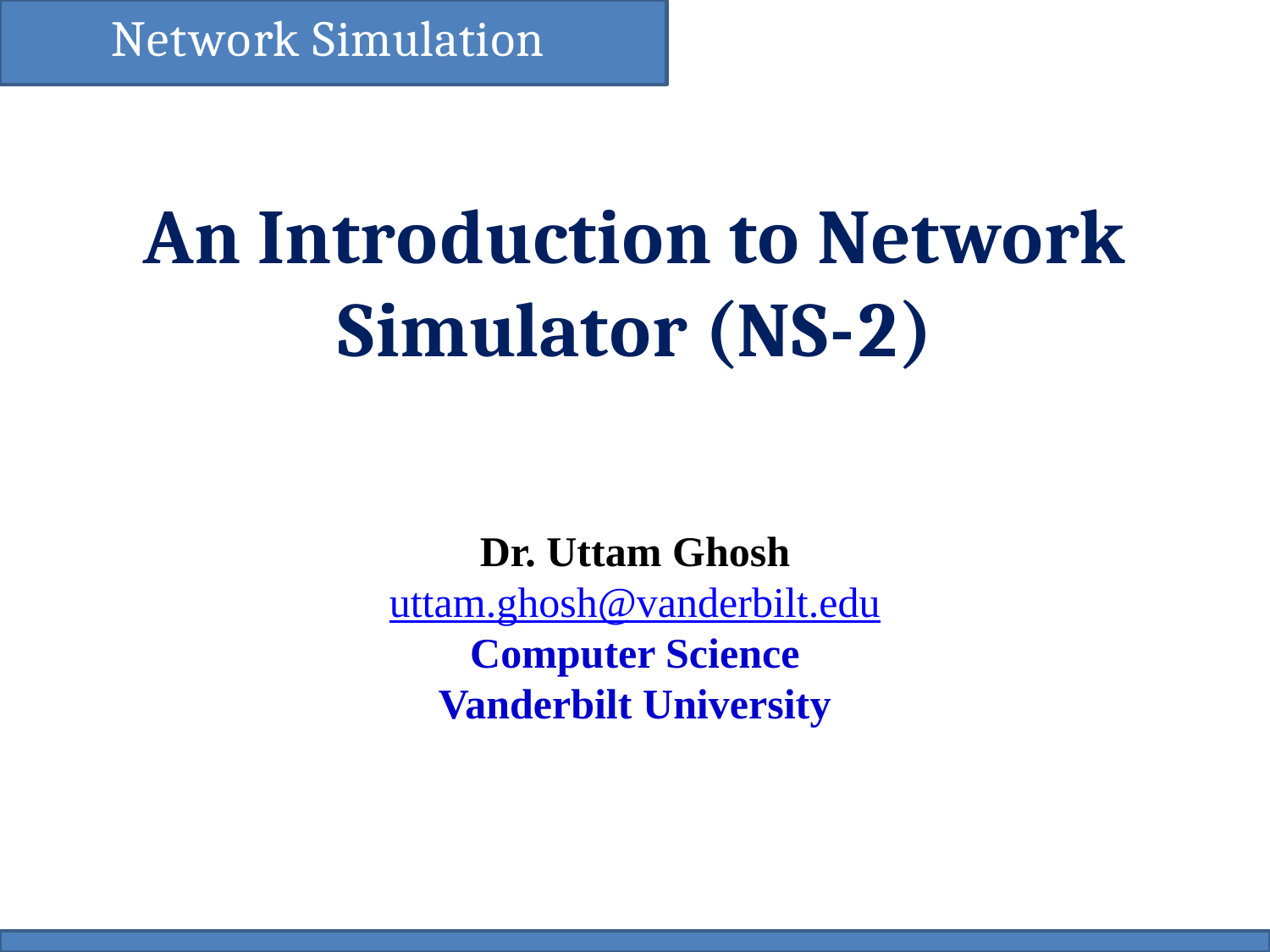

Network Simulation
# An Introduction to Network Simulator (NS-2)
Dr. Uttam Ghosh
uttam.ghosh@vanderbilt.edu
Computer Science
Vanderbilt University